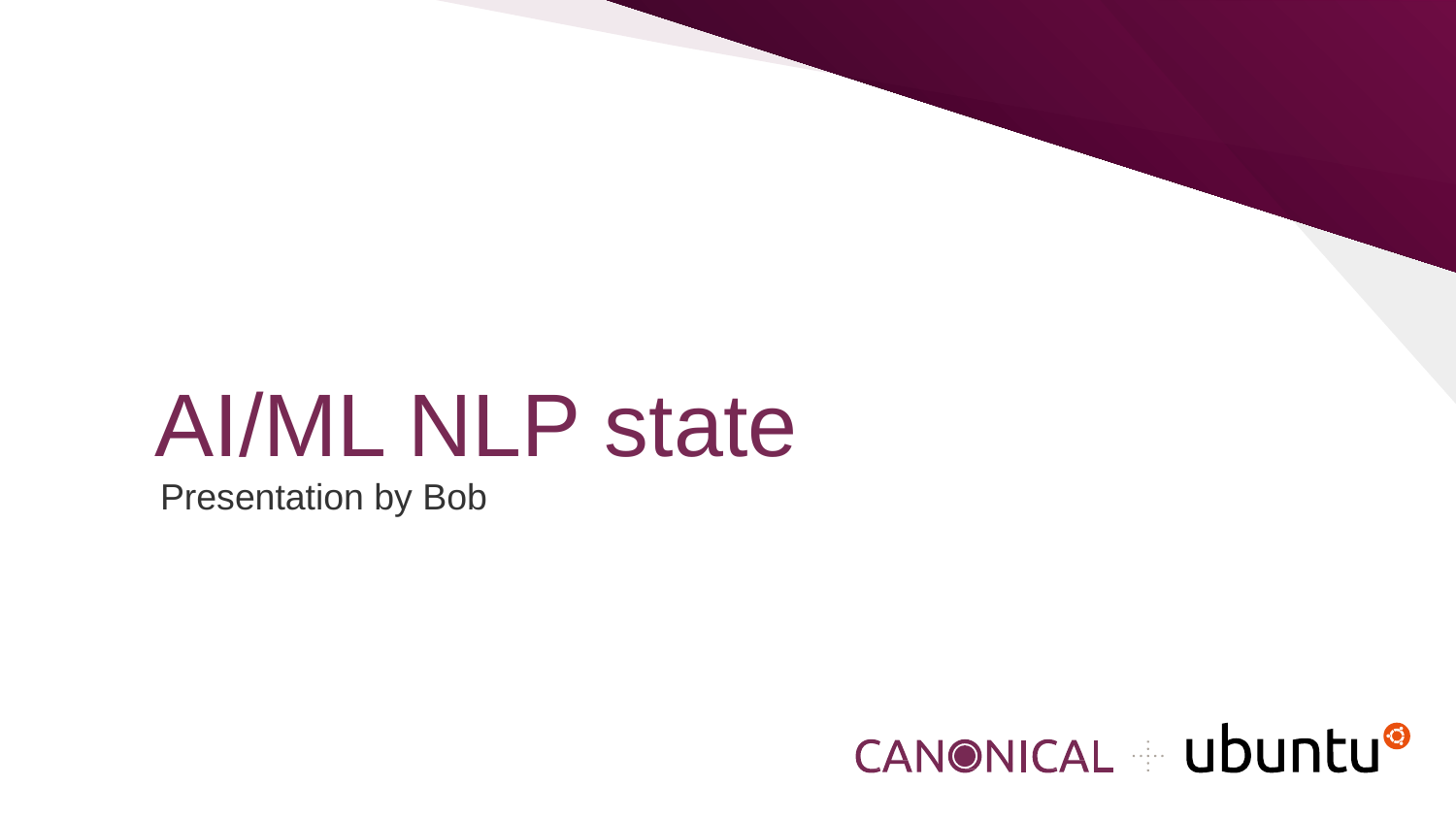

# AI/ML NLP state
Presentation by Bob